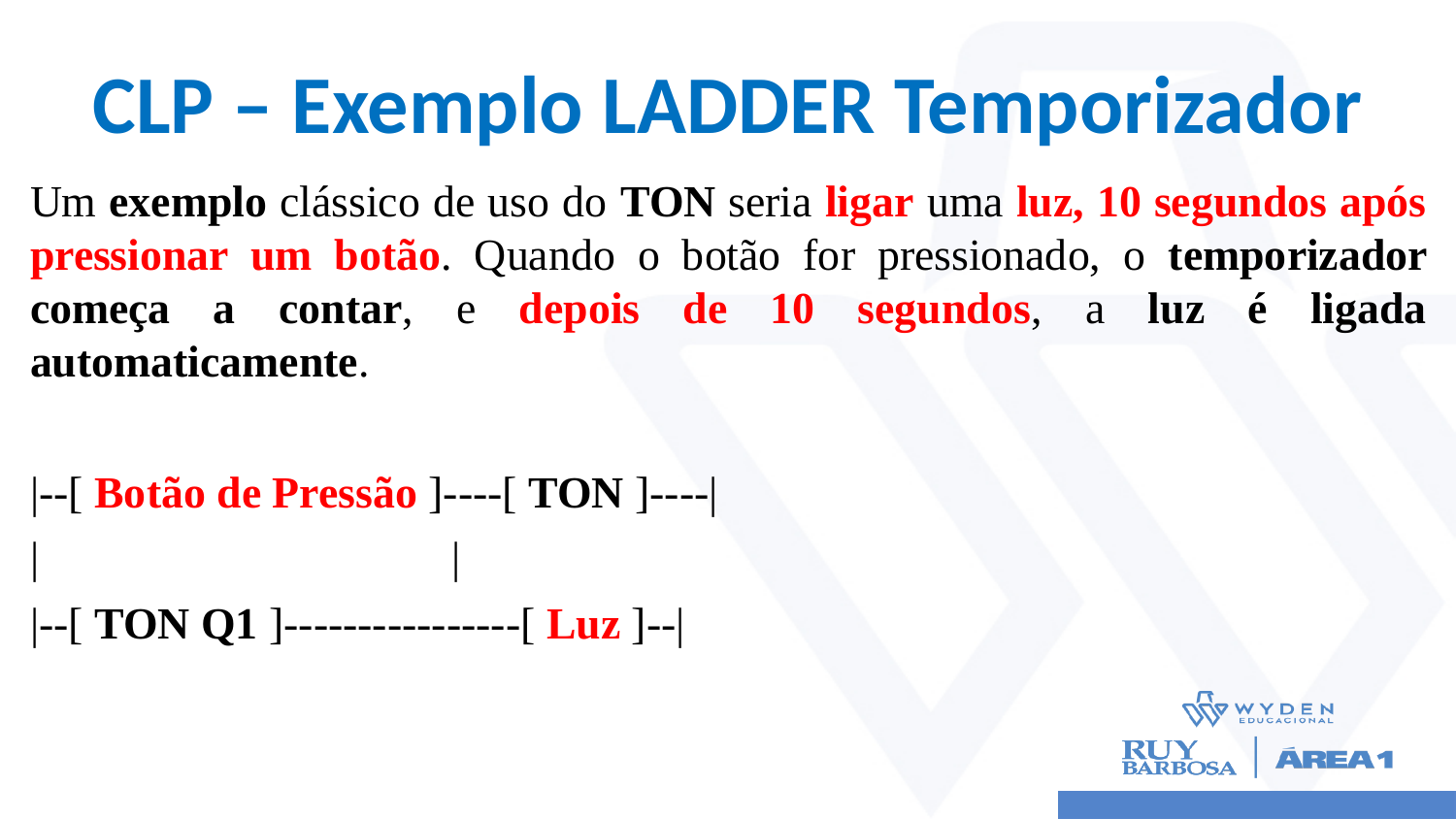

# CLP – Exemplo LADDER Temporizador
Um exemplo clássico de uso do TON seria ligar uma luz, 10 segundos após pressionar um botão. Quando o botão for pressionado, o temporizador começa a contar, e depois de 10 segundos, a luz é ligada automaticamente.

|--[ Botão de Pressão ]----[ TON ]----|
|                                     |
|--[ TON Q1 ]----------------[ Luz ]--|